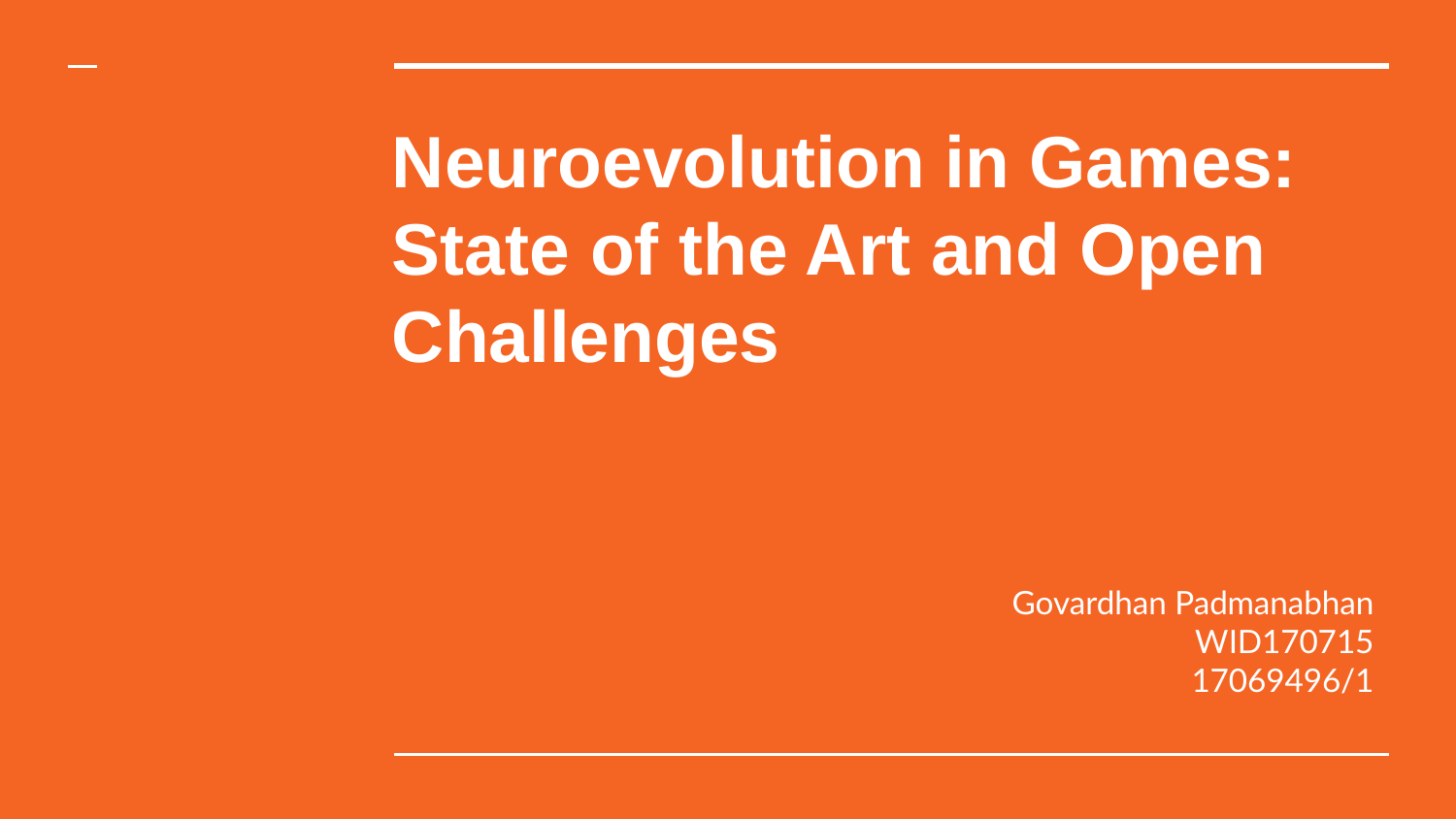

# Neuroevolution in Games: State of the Art and Open Challenges
Govardhan Padmanabhan
WID170715
17069496/1